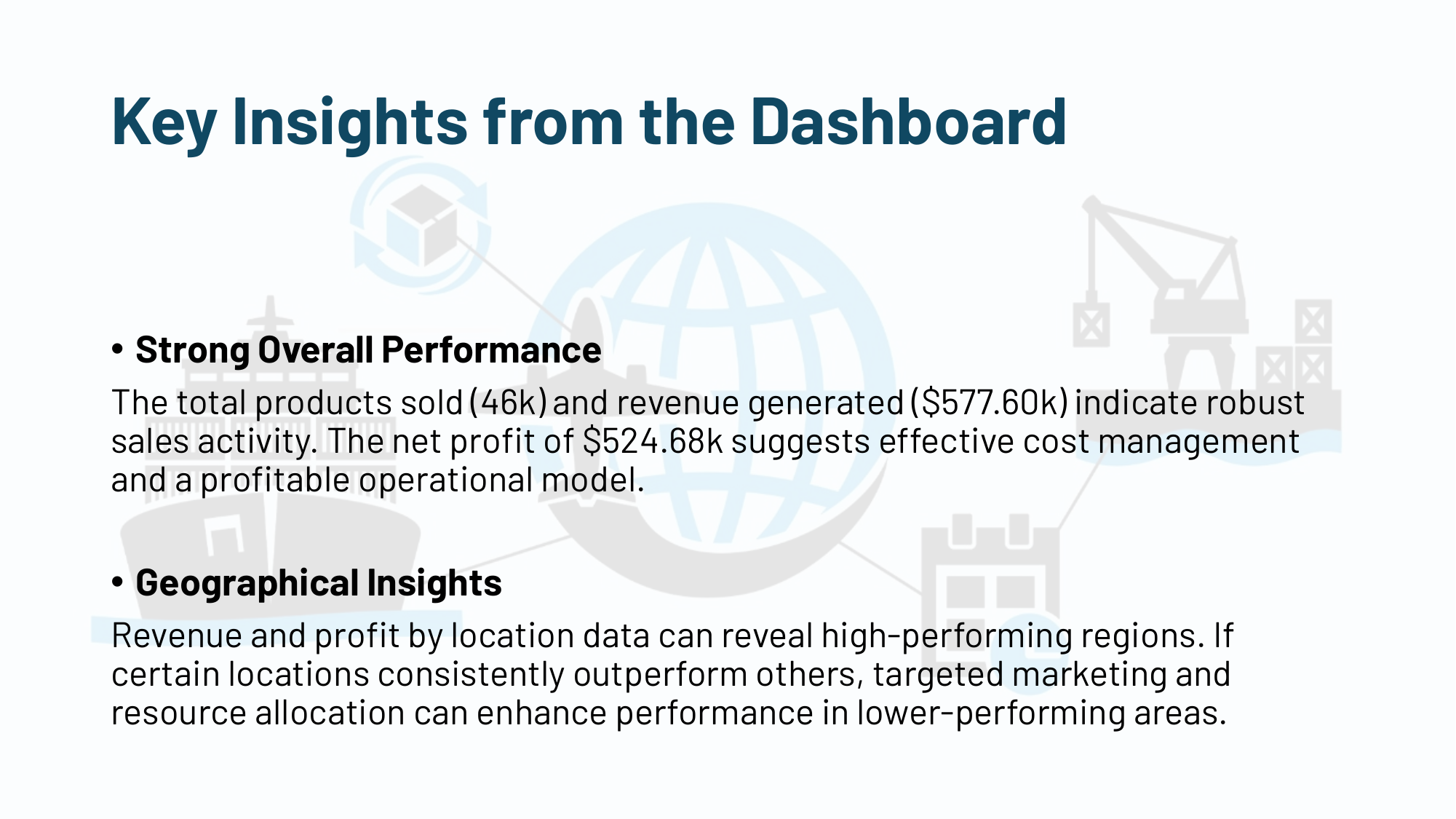

# Key Insights from the Dashboard

Strong Overall Performance
The total products sold (46k) and revenue generated ($577.60k) indicate robust sales activity. The net profit of $524.68k suggests effective cost management and a profitable operational model.

Geographical Insights
Revenue and profit by location data can reveal high-performing regions. If certain locations consistently outperform others, targeted marketing and resource allocation can enhance performance in lower-performing areas.